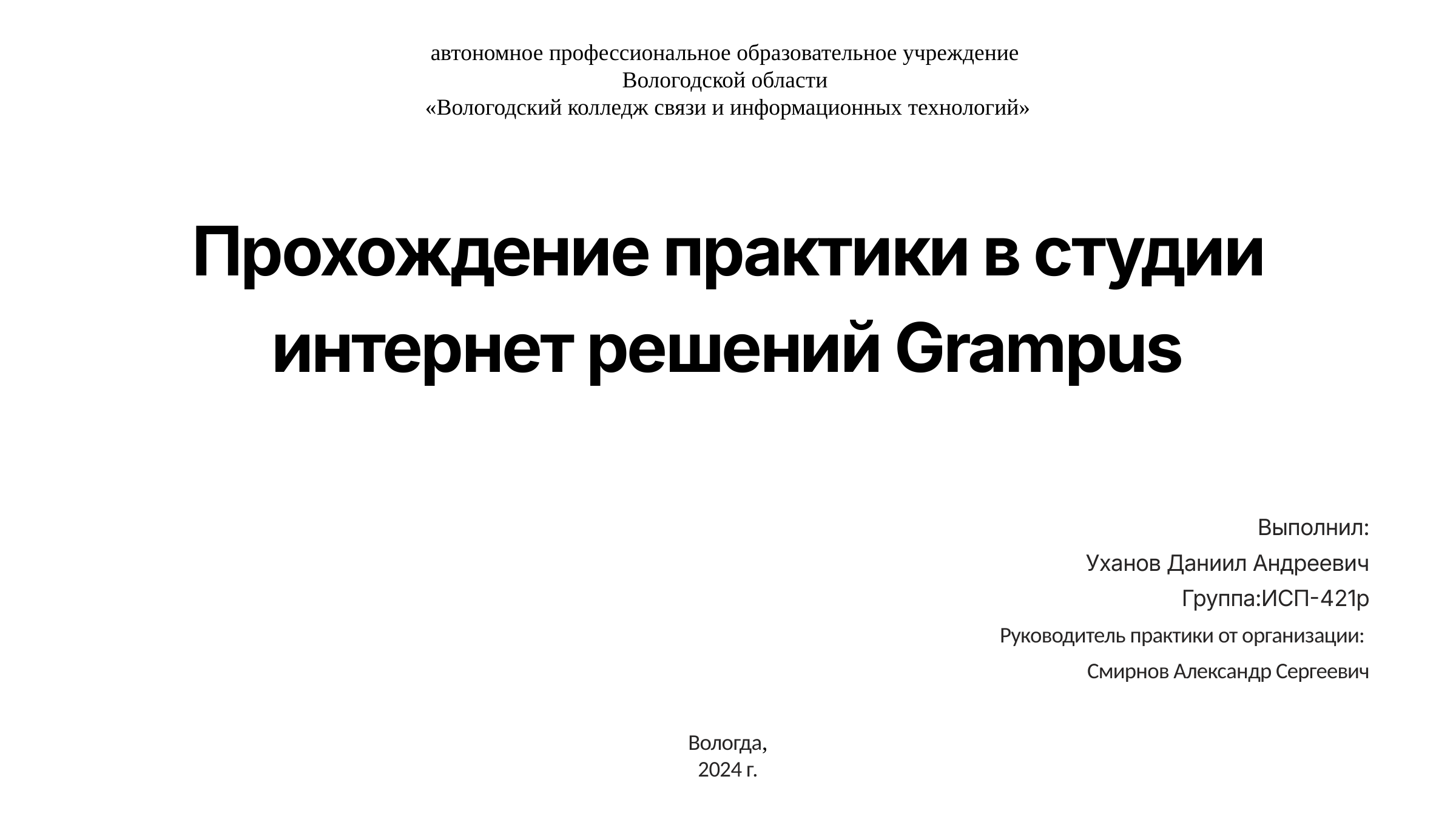

автономное профессиональное образовательное учреждение
Вологодской области
«Вологодский колледж связи и информационных технологий»
Прохождение практики в студии интернет решений Grampus
Выполнил:
Уханов Даниил Андреевич
Группа:ИСП-421р
Руководитель практики от организации:
Смирнов Александр Сергеевич
Вологда,
2024 г.